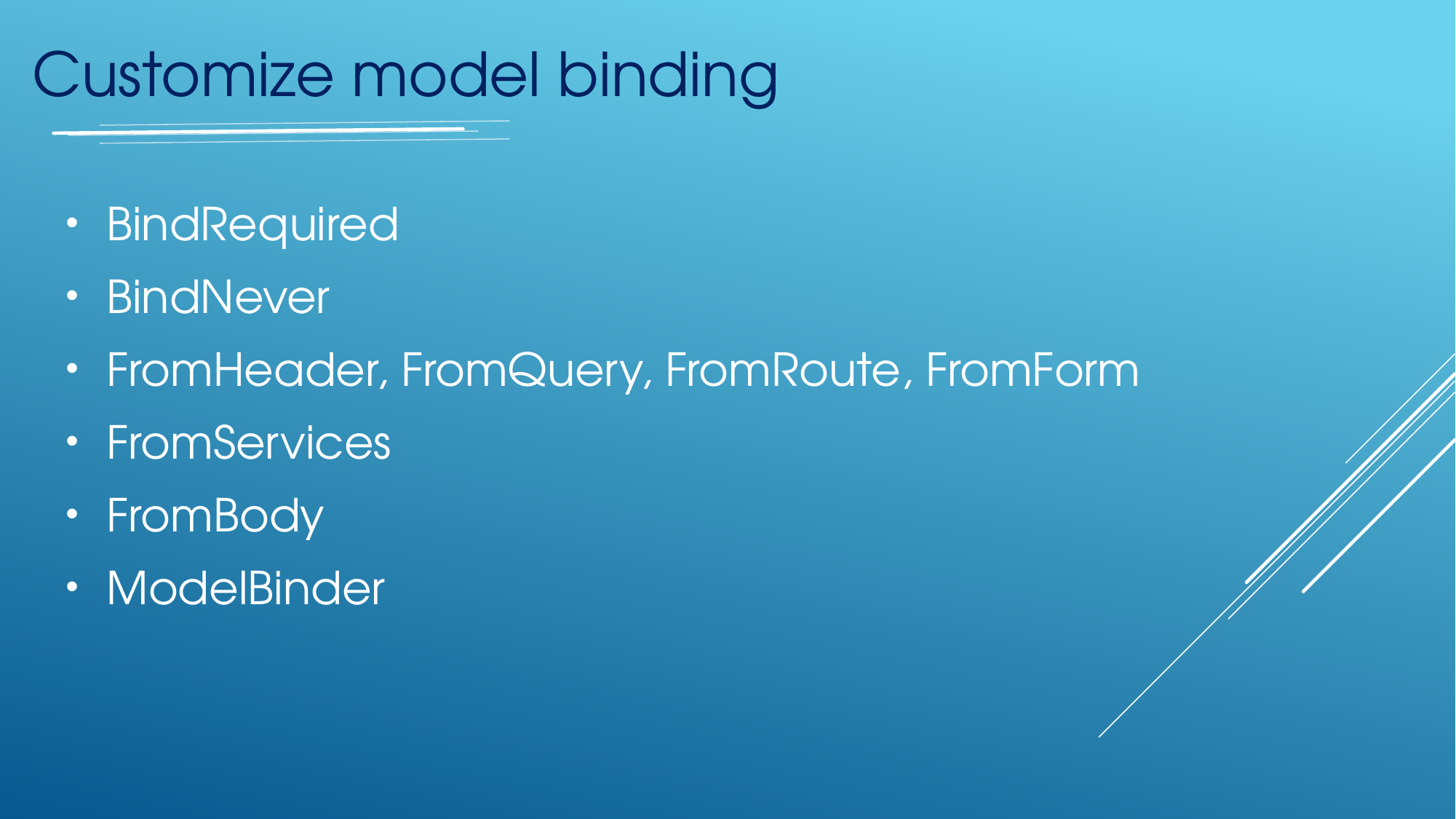

Customize model binding
BindRequired
BindNever
FromHeader, FromQuery, FromRoute, FromForm
FromServices
FromBody
ModelBinder